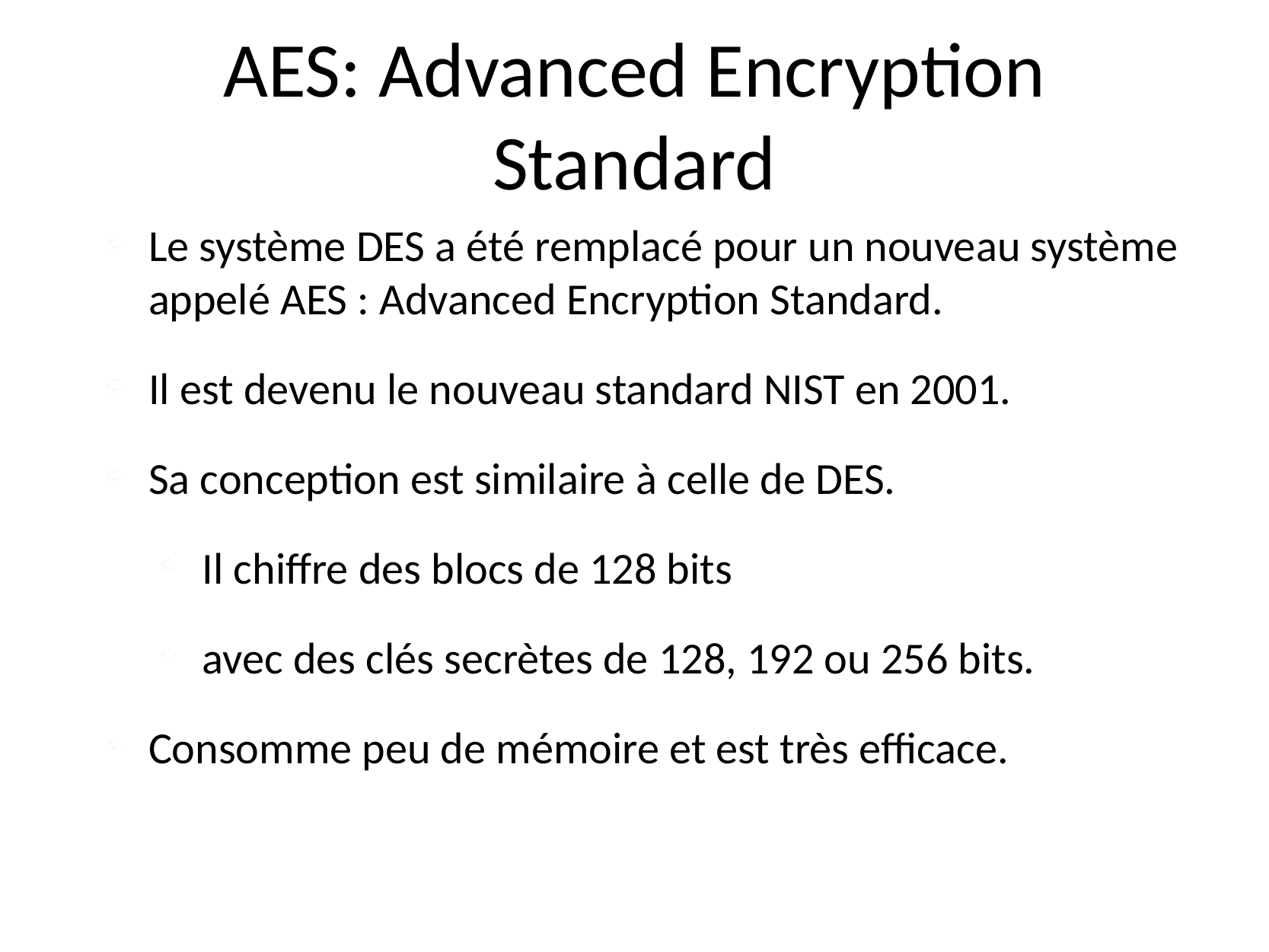

# AES: Advanced Encryption Standard
Le système DES a été remplacé pour un nouveau système appelé AES : Advanced Encryption Standard.
Il est devenu le nouveau standard NIST en 2001.
Sa conception est similaire à celle de DES.
Il chiffre des blocs de 128 bits
avec des clés secrètes de 128, 192 ou 256 bits.
Consomme peu de mémoire et est très efficace.